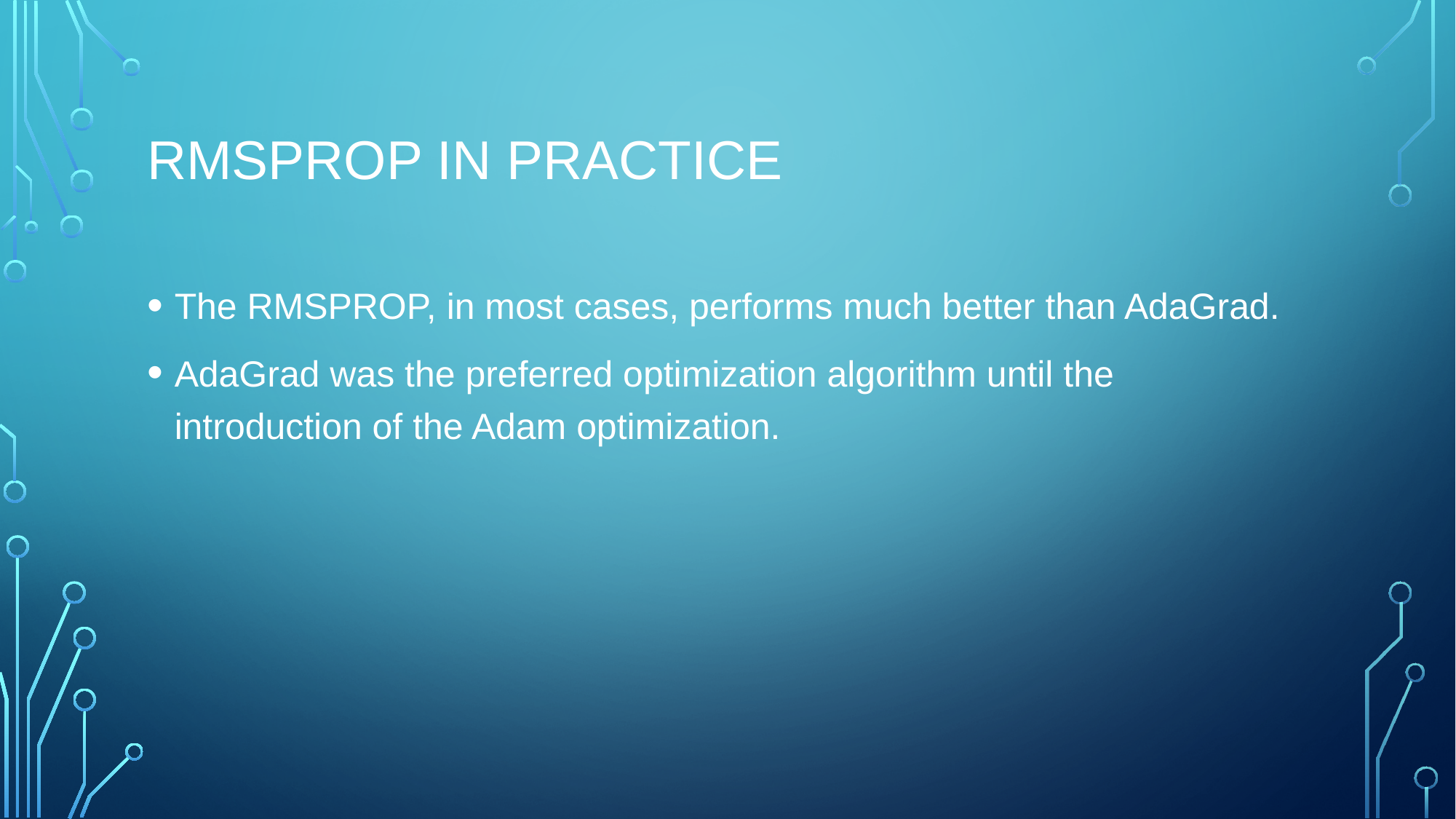

# RMSPROP in practice
The RMSPROP, in most cases, performs much better than AdaGrad.
AdaGrad was the preferred optimization algorithm until the introduction of the Adam optimization.